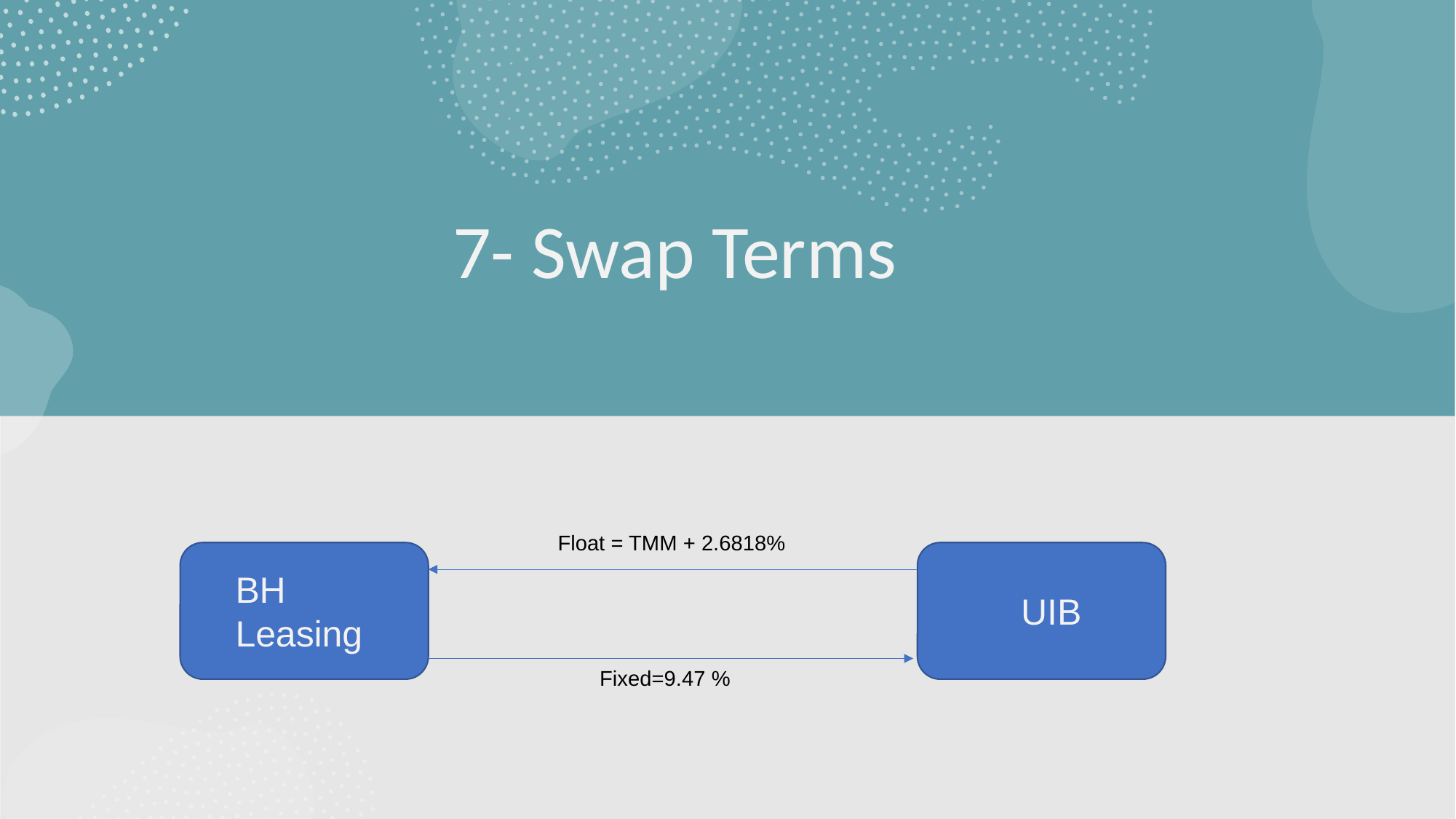

# 7- Swap Terms
Float = TMM + 2.6818%

BH Leasing
UIB
Fixed=9.47 %